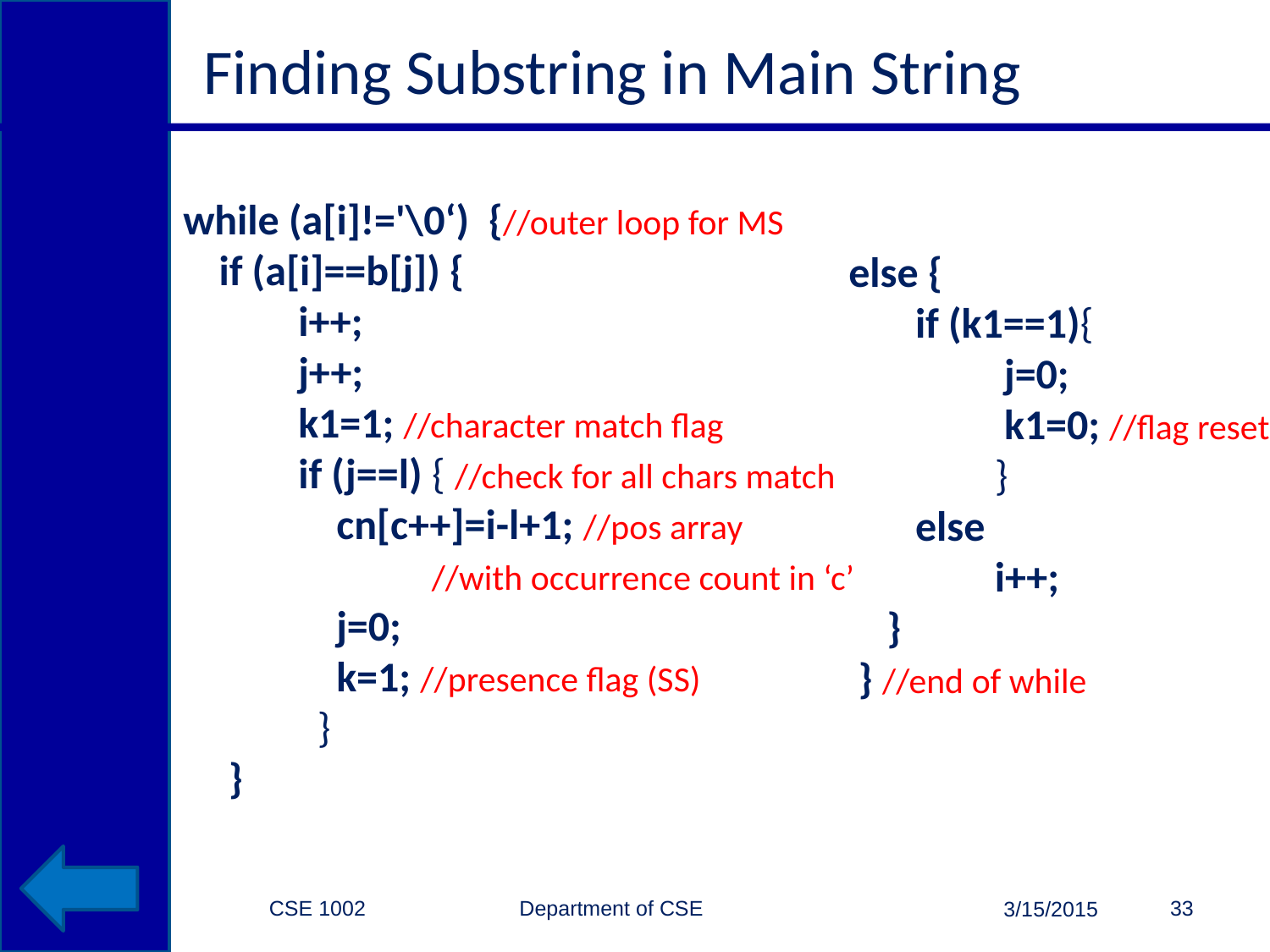

# Finding Substring in Main String
 while (a[i]!='\0‘)  {//outer loop for MS
     if (a[i]==b[j]) {
	i++;
	j++;
	k1=1; //character match flag
	if (j==l) { //check for all chars match
	    cn[c++]=i-l+1; //pos array 		              //with occurrence count in ‘c’
	    j=0;
	    k=1; //presence flag (SS)
	  }
      }
else {
       if (k1==1){
	   j=0;
	   k1=0; //flag reset
	  }
       else
	  i++;
    }
 } //end of while

CSE 1002                          Department of CSE
33
3/15/2015